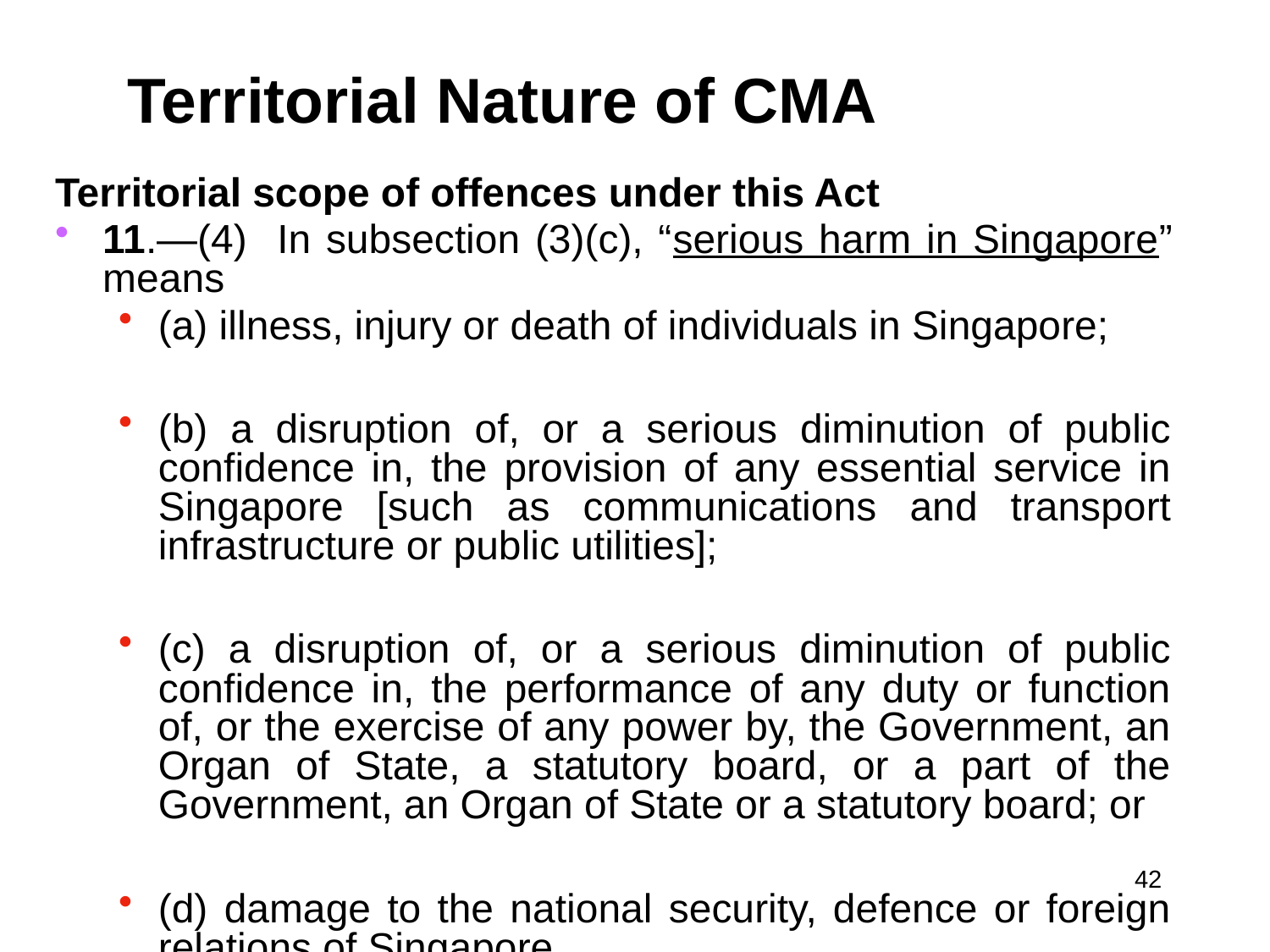

# Territorial Nature of CMA
Territorial scope of offences under this Act
11.—(4)  In subsection (3)(c), “serious harm in Singapore” means
(a) illness, injury or death of individuals in Singapore;

(b) a disruption of, or a serious diminution of public confidence in, the provision of any essential service in Singapore [such as communications and transport infrastructure or public utilities];

(c) a disruption of, or a serious diminution of public confidence in, the performance of any duty or function of, or the exercise of any power by, the Government, an Organ of State, a statutory board, or a part of the Government, an Organ of State or a statutory board; or

(d) damage to the national security, defence or foreign relations of Singapore.

42